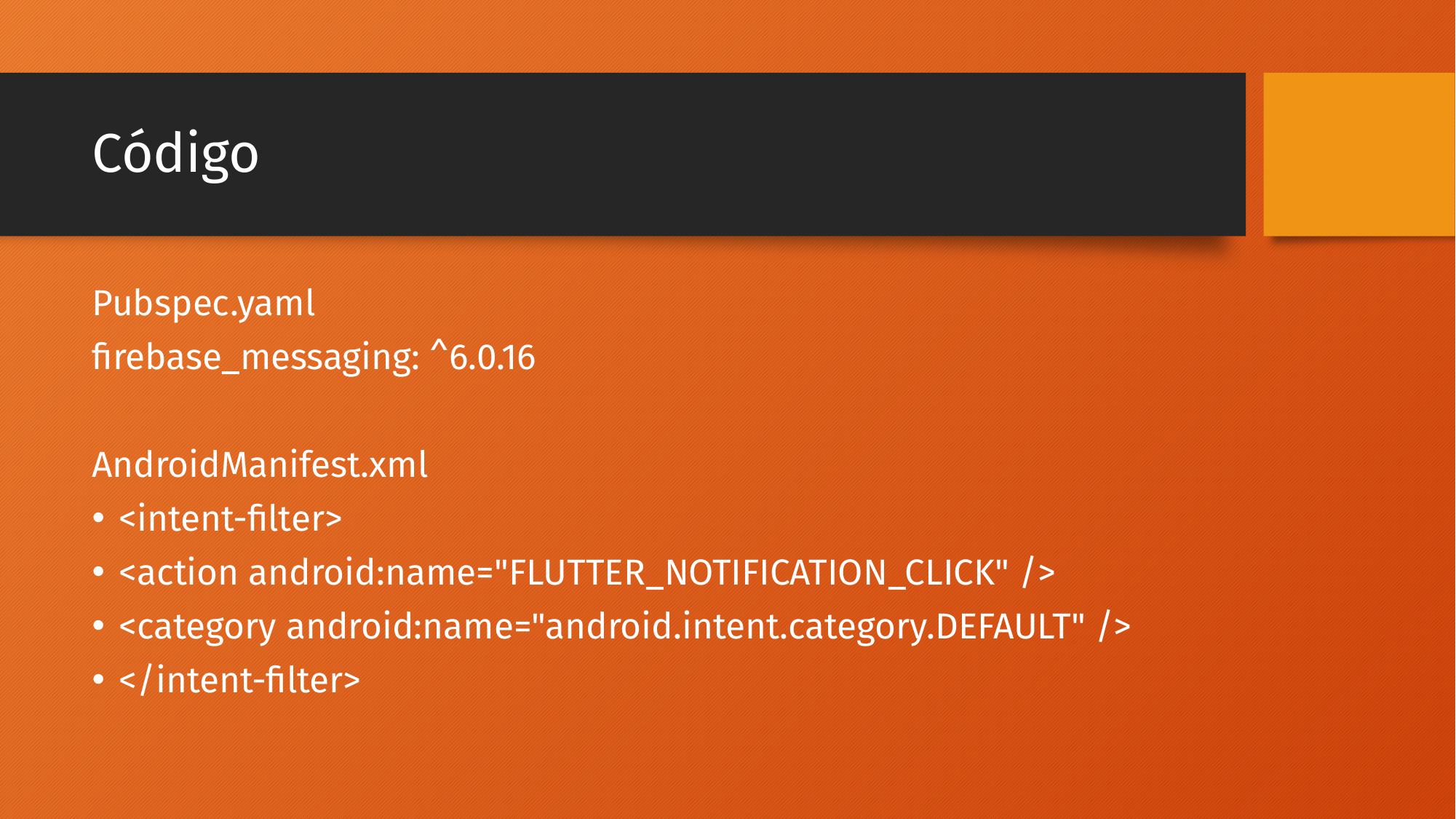

# Código
Pubspec.yaml
firebase_messaging: ^6.0.16

AndroidManifest.xml
<intent-filter>
<action android:name="FLUTTER_NOTIFICATION_CLICK" />
<category android:name="android.intent.category.DEFAULT" />
</intent-filter>